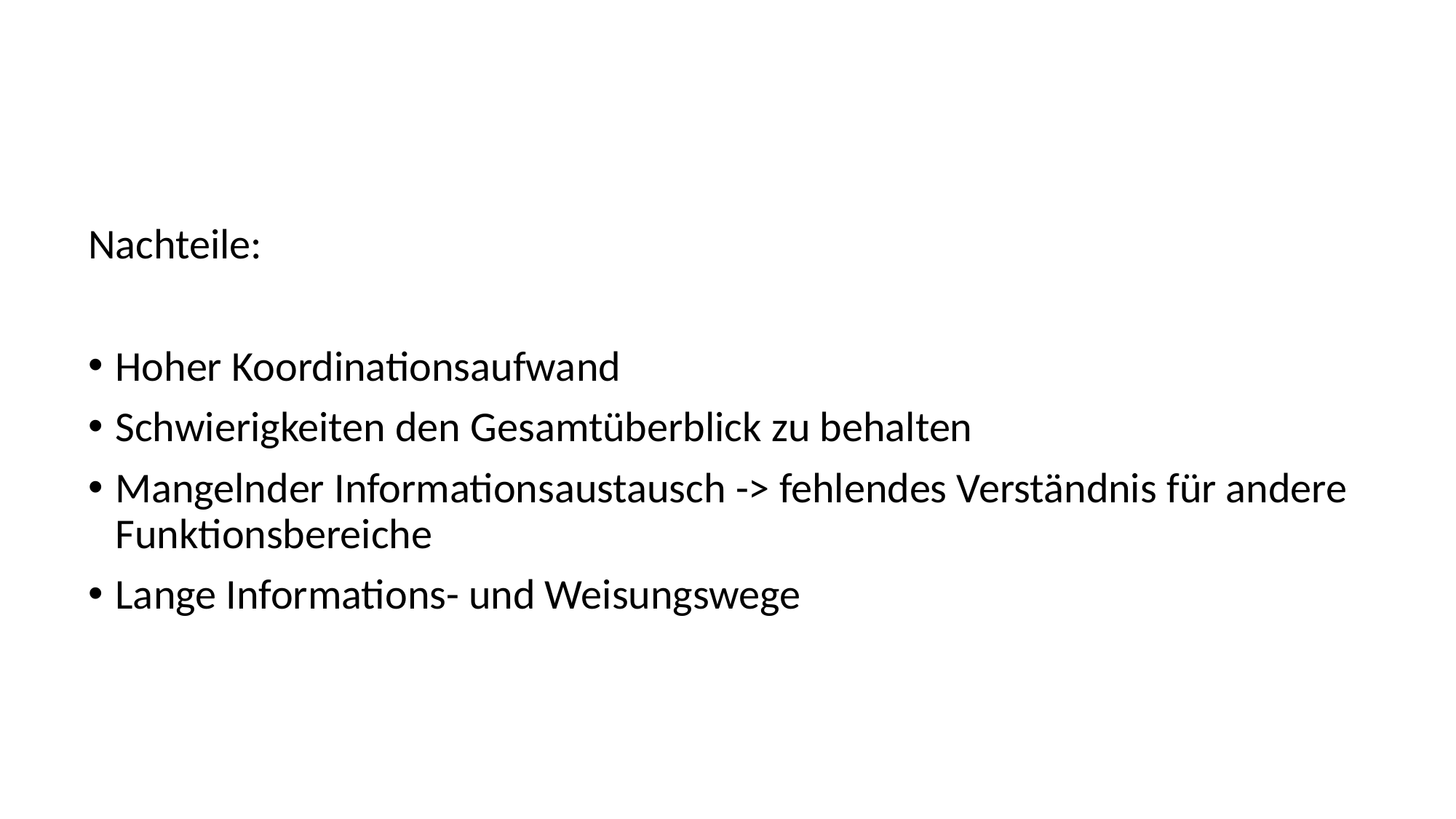

Nachteile:

Hoher Koordinationsaufwand
Schwierigkeiten den Gesamtüberblick zu behalten
Mangelnder Informationsaustausch -> fehlendes Verständnis für andere Funktionsbereiche
Lange Informations- und Weisungswege